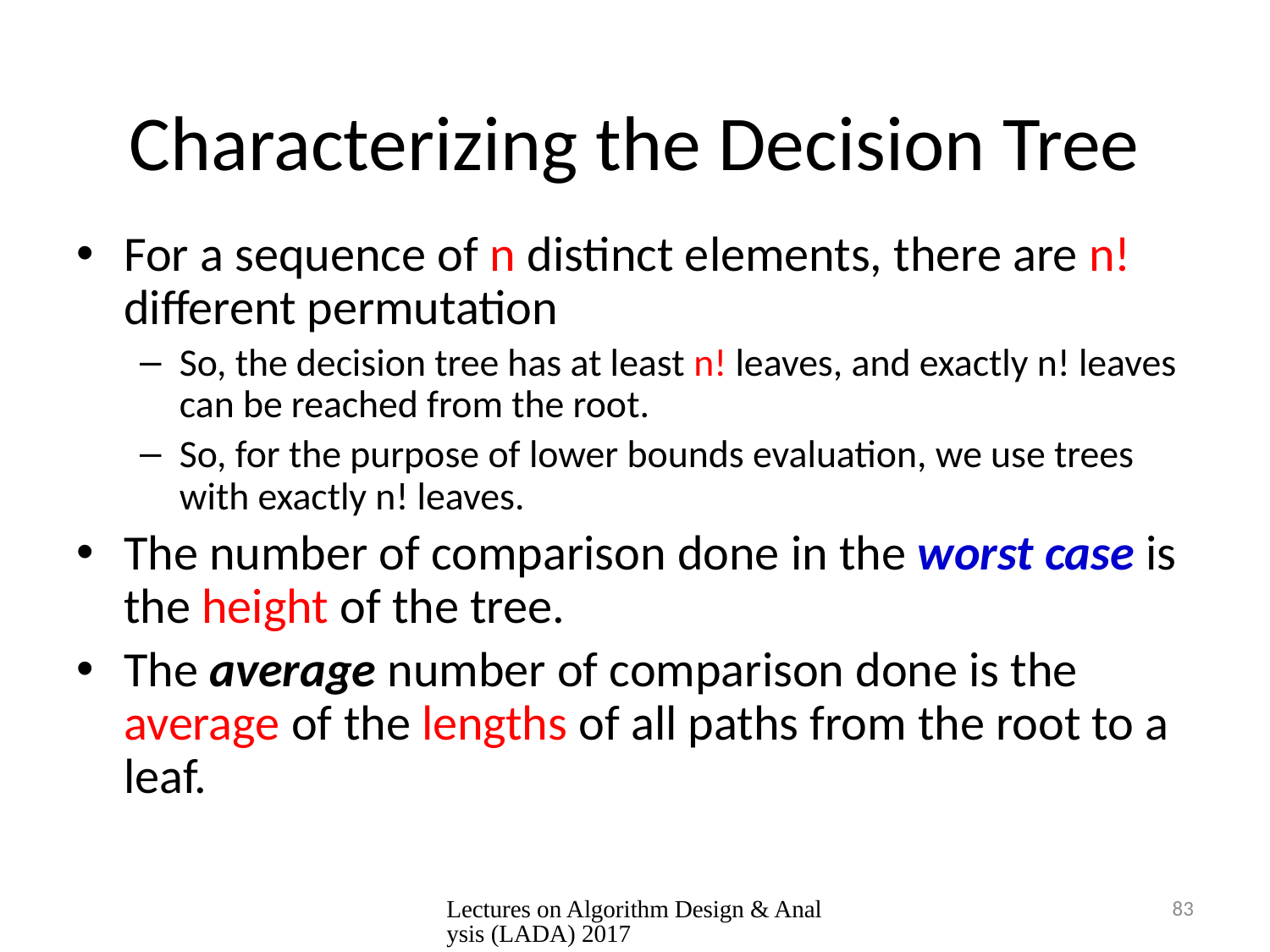

# Characterizing the Decision Tree
For a sequence of n distinct elements, there are n! different permutation
So, the decision tree has at least n! leaves, and exactly n! leaves can be reached from the root.
So, for the purpose of lower bounds evaluation, we use trees with exactly n! leaves.
The number of comparison done in the worst case is the height of the tree.
The average number of comparison done is the average of the lengths of all paths from the root to a leaf.
Lectures on Algorithm Design & Analysis (LADA) 2017
83